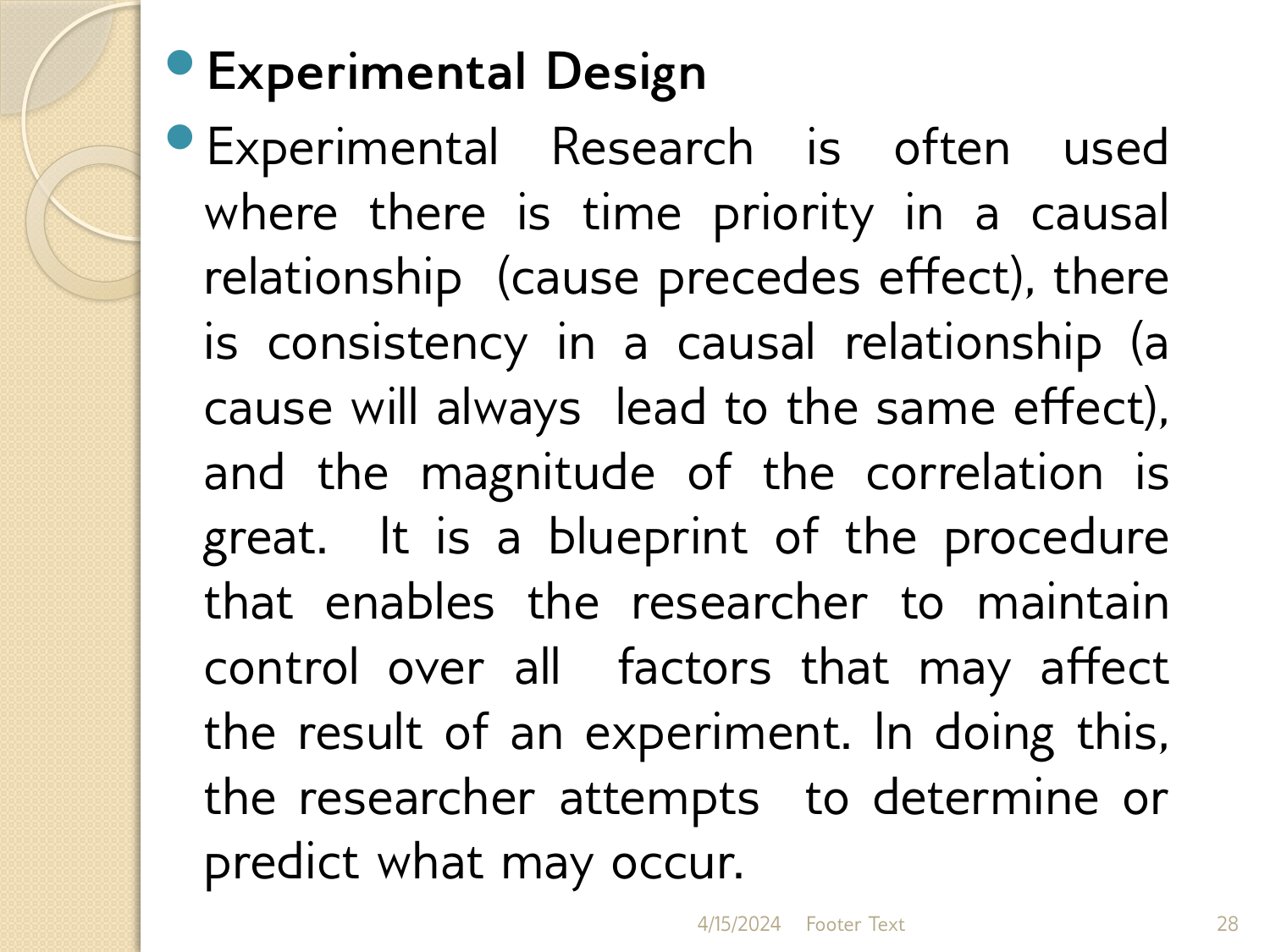

Experimental Design
Experimental Research is often used where there is time priority in a causal relationship  (cause precedes effect), there is consistency in a causal relationship (a cause will always  lead to the same effect), and the magnitude of the correlation is great.  It is a blueprint of the procedure that enables the researcher to maintain control over all  factors that may affect the result of an experiment. In doing this, the researcher attempts  to determine or predict what may occur.
4/15/2024
Footer Text
28